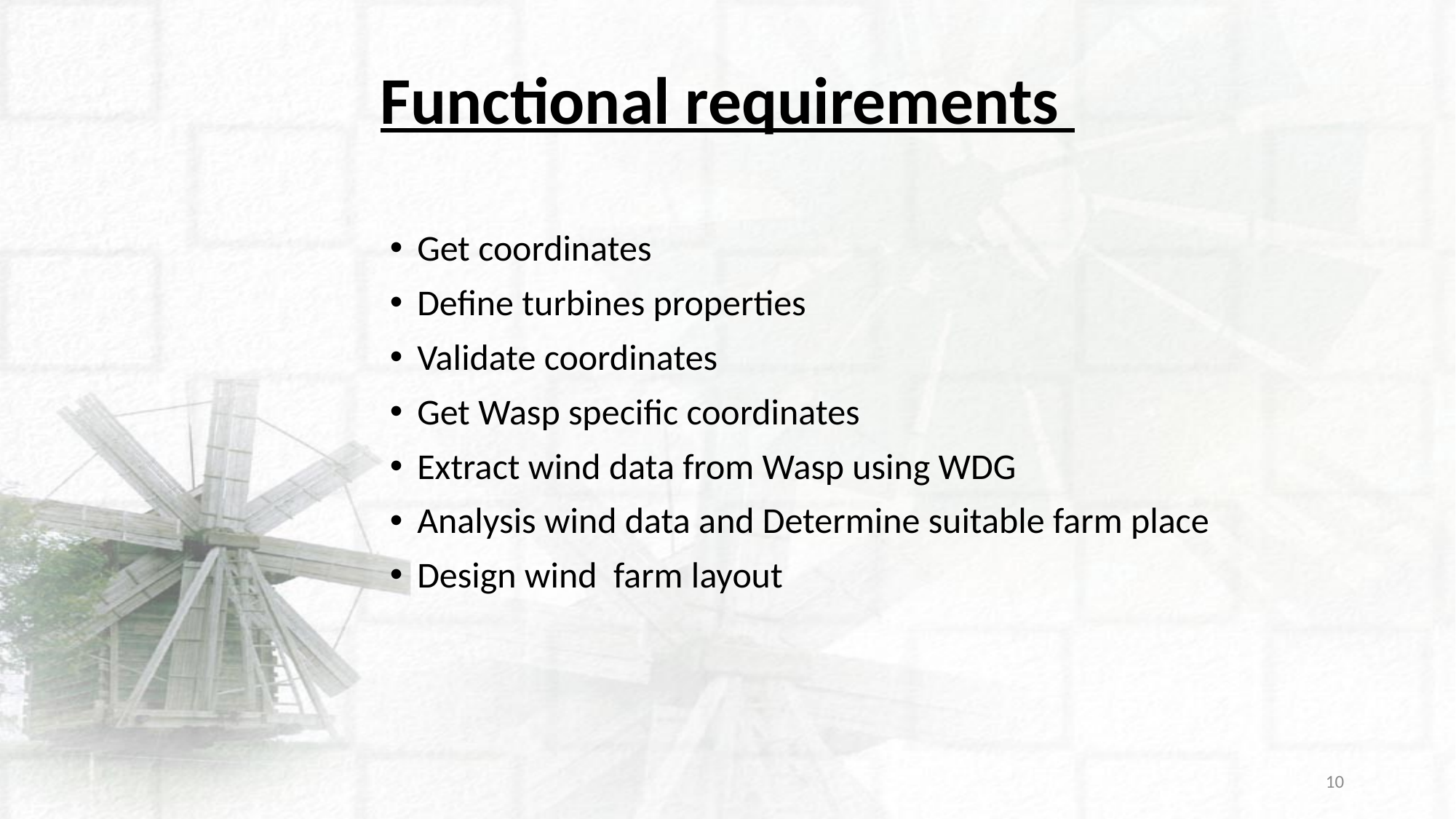

# Functional requirements
Get coordinates
Define turbines properties
Validate coordinates
Get Wasp specific coordinates
Extract wind data from Wasp using WDG
Analysis wind data and Determine suitable farm place
Design wind  farm layout
10